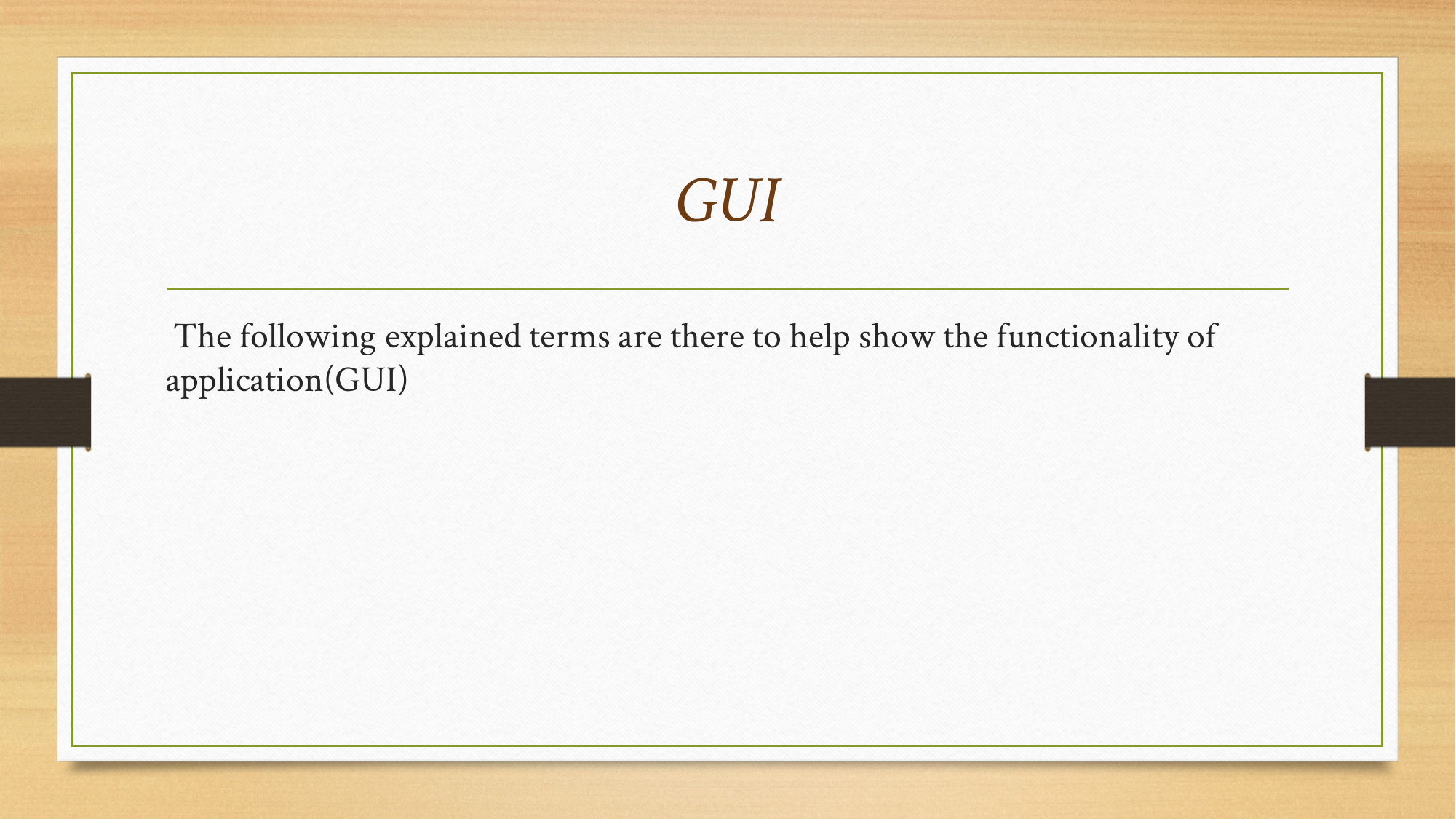

# GUI
 The following explained terms are there to help show the functionality of application(GUI)